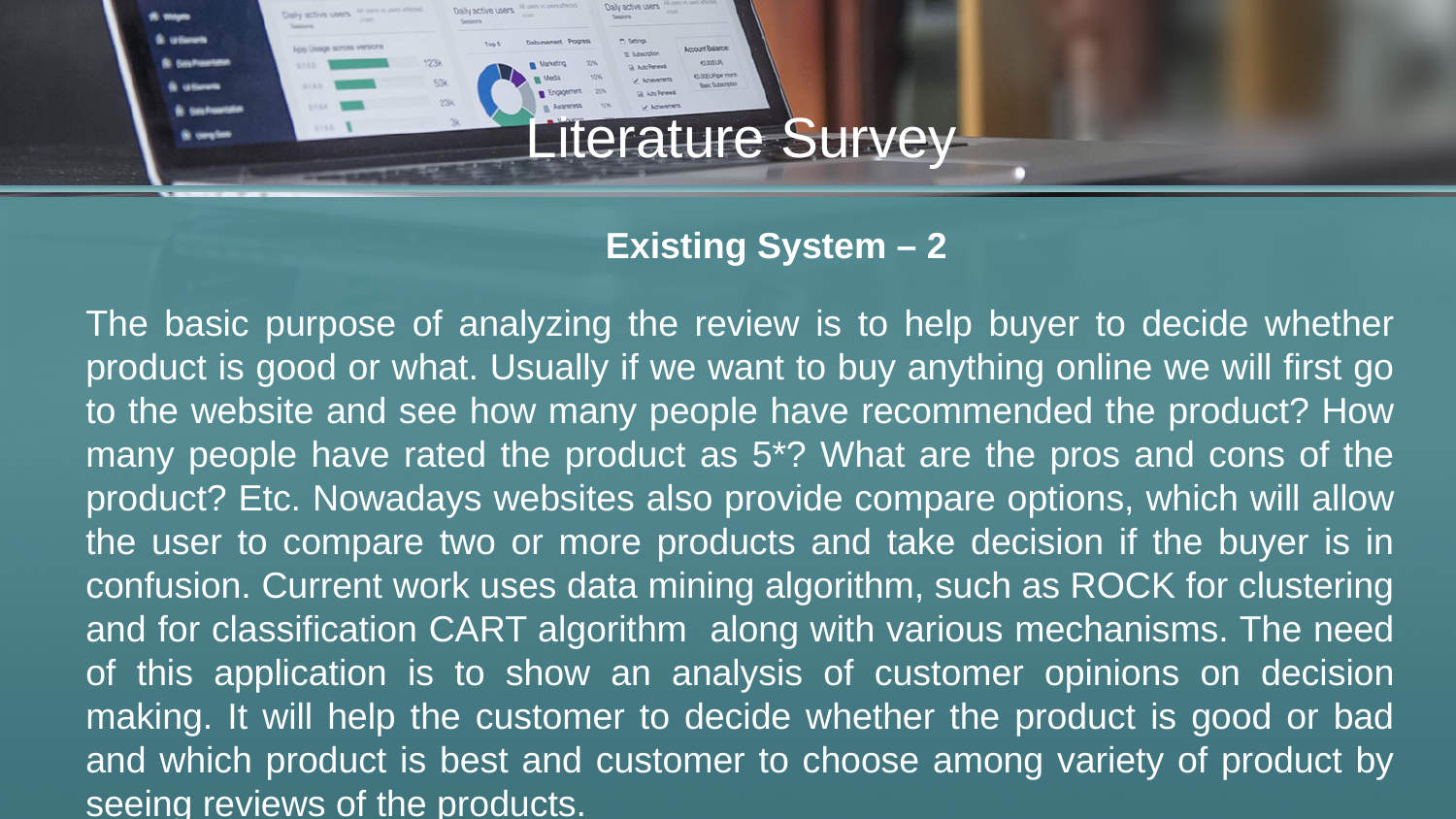

Literature Survey
Existing System – 2

The basic purpose of analyzing the review is to help buyer to decide whether product is good or what. Usually if we want to buy anything online we will first go to the website and see how many people have recommended the product? How many people have rated the product as 5*? What are the pros and cons of the product? Etc. Nowadays websites also provide compare options, which will allow the user to compare two or more products and take decision if the buyer is in confusion. Current work uses data mining algorithm, such as ROCK for clustering and for classification CART algorithm  along with various mechanisms. The need of this application is to show an analysis of customer opinions on decision making. It will help the customer to decide whether the product is good or bad and which product is best and customer to choose among variety of product by seeing reviews of the products.